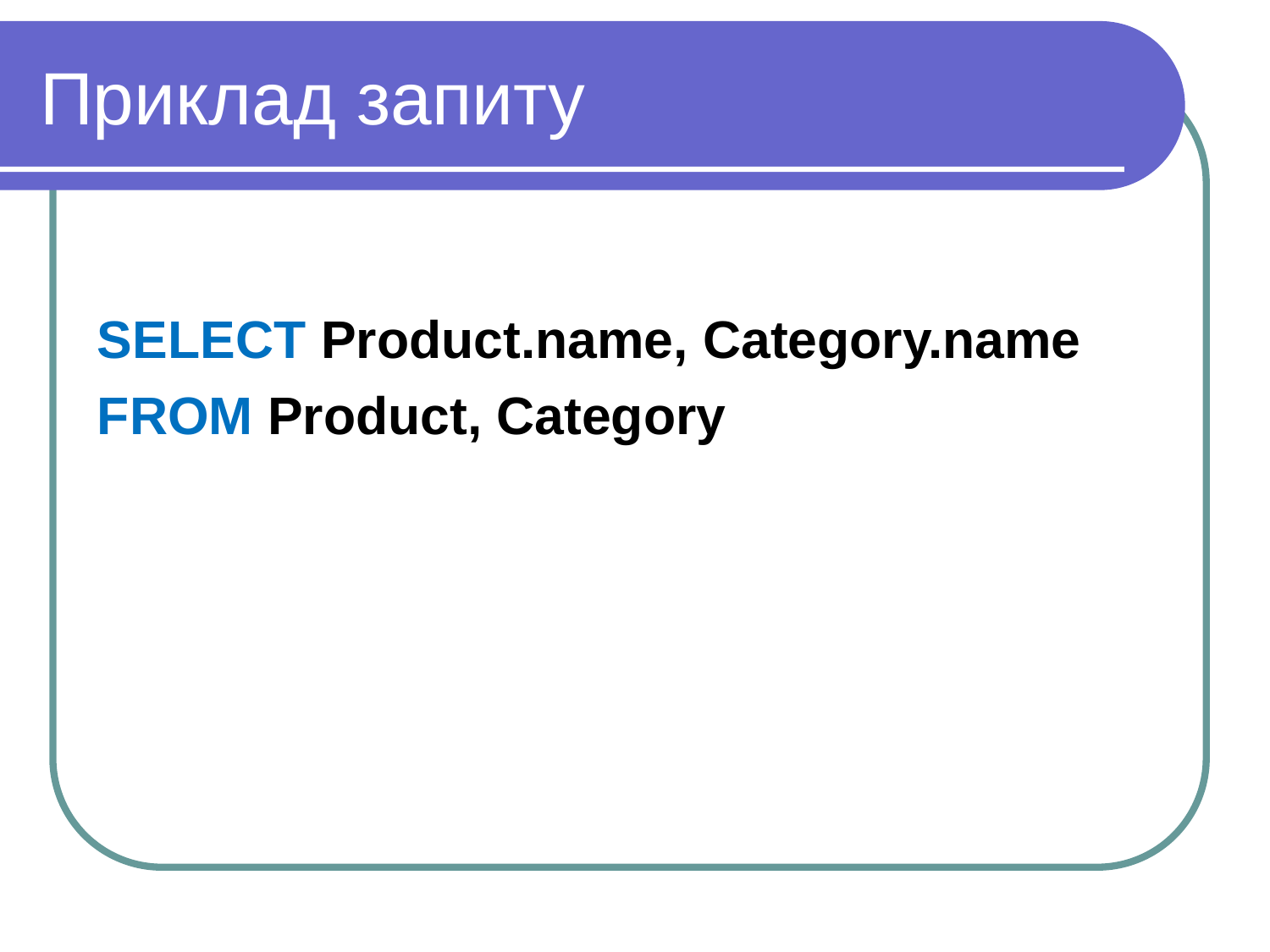

Приклад запиту

SELECT Product.name, Category.name
FROM Product, Category